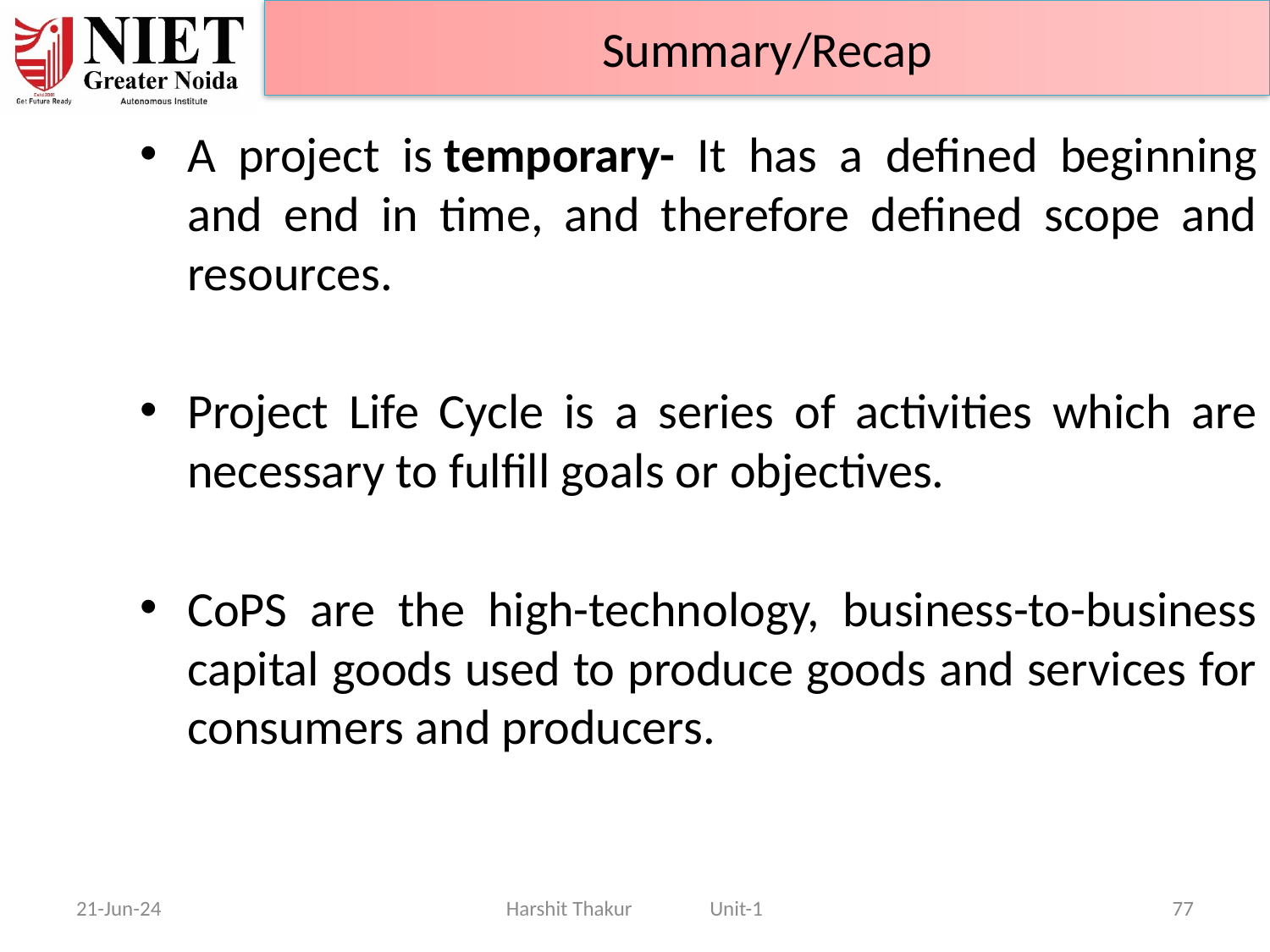

Summary/Recap
A project is temporary- It has a defined beginning and end in time, and therefore defined scope and resources.

Project Life Cycle is a series of activities which are necessary to fulfill goals or objectives.

CoPS are the high-technology, business-to-business capital goods used to produce goods and services for consumers and producers.

21-Jun-24
Harshit Thakur                Unit-1
77